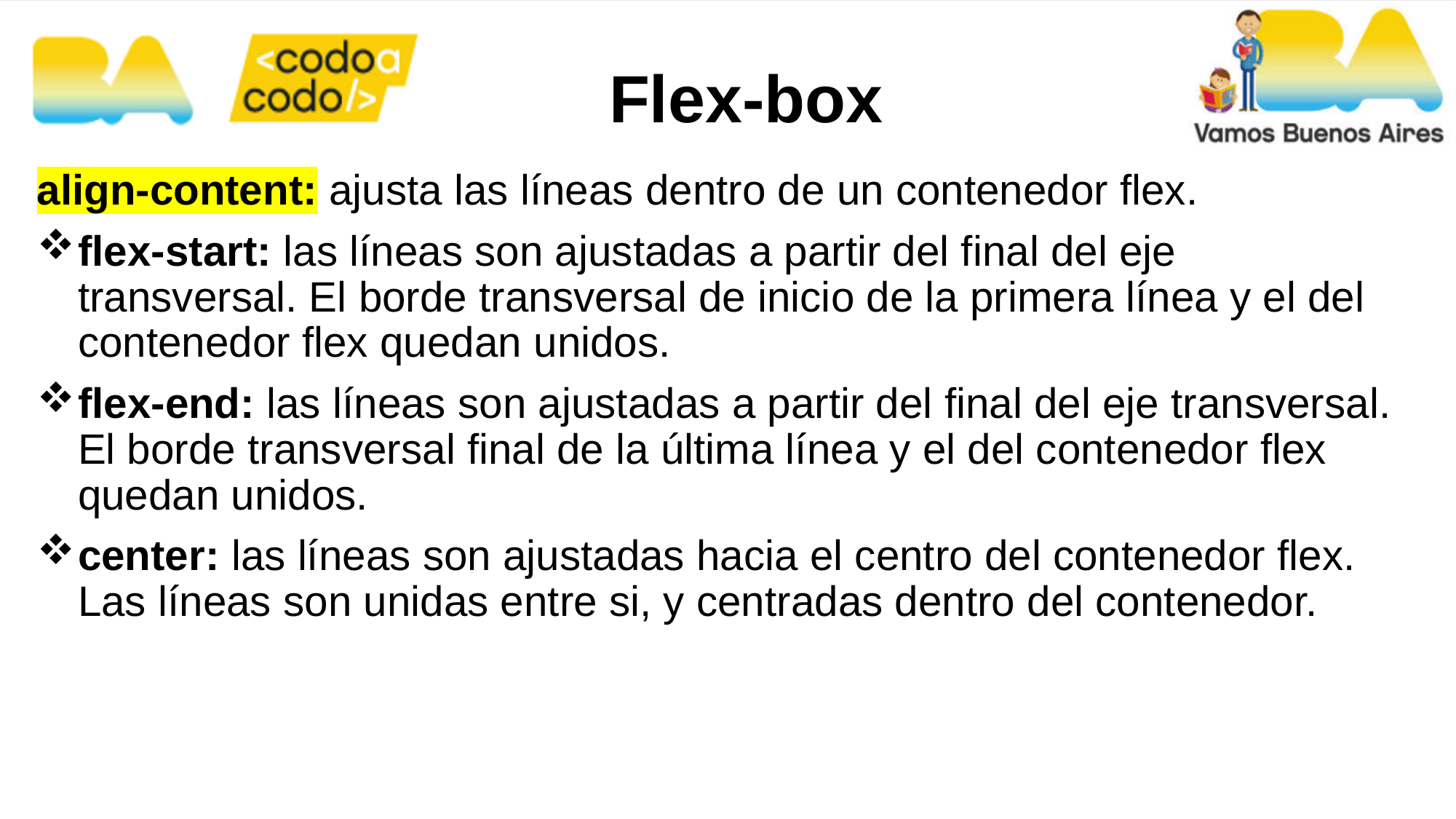

Flex-box
align-content: ajusta las líneas dentro de un contenedor flex.
flex-start: las líneas son ajustadas a partir del final del eje transversal. El borde transversal de inicio de la primera línea y el del contenedor flex quedan unidos.
flex-end: las líneas son ajustadas a partir del final del eje transversal. El borde transversal final de la última línea y el del contenedor flex quedan unidos.
center: las líneas son ajustadas hacia el centro del contenedor flex. Las líneas son unidas entre si, y centradas dentro del contenedor.